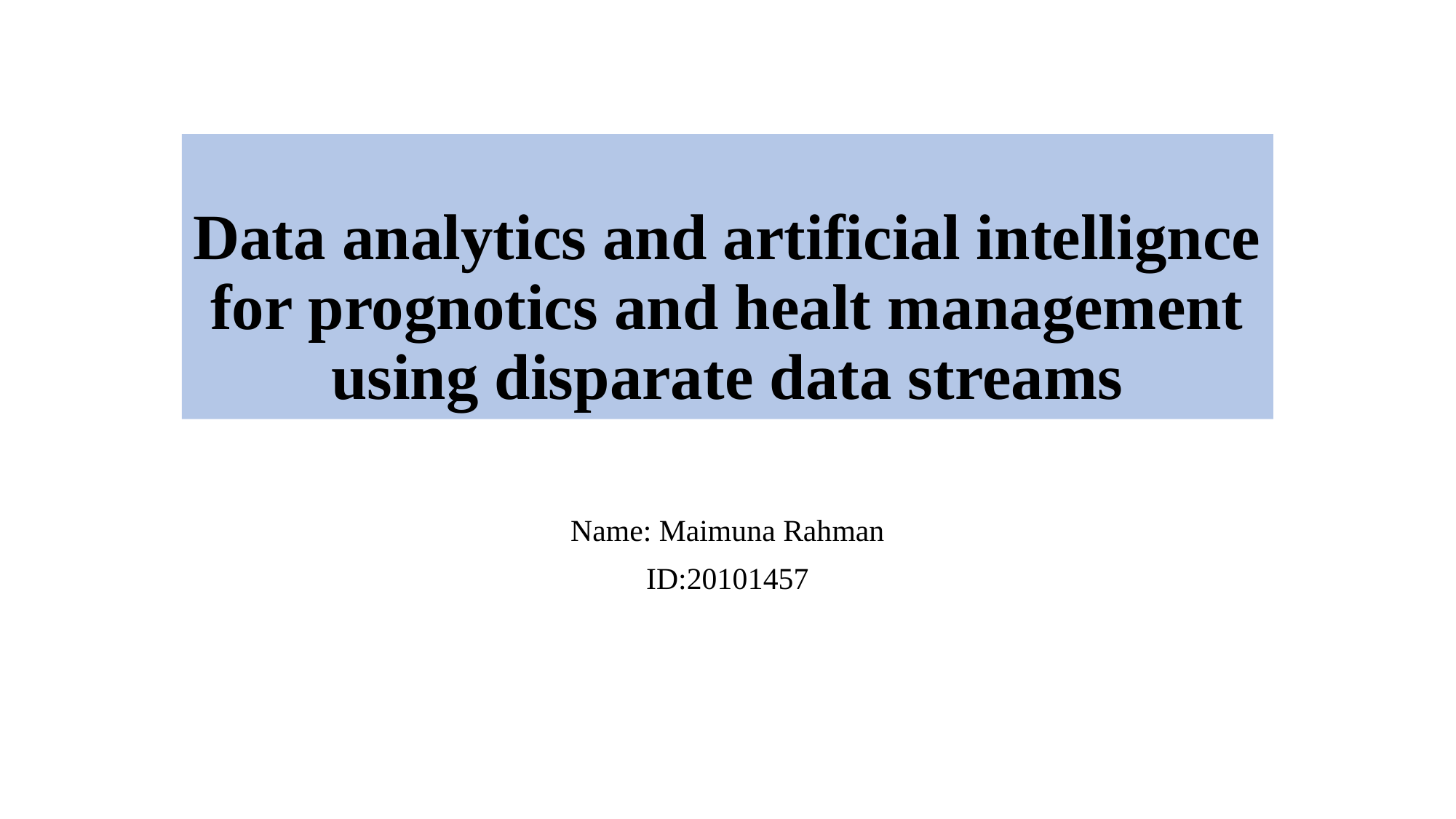

# Data analytics and artificial intellignce for prognotics and healt management using disparate data streams
Name: Maimuna Rahman
ID:20101457